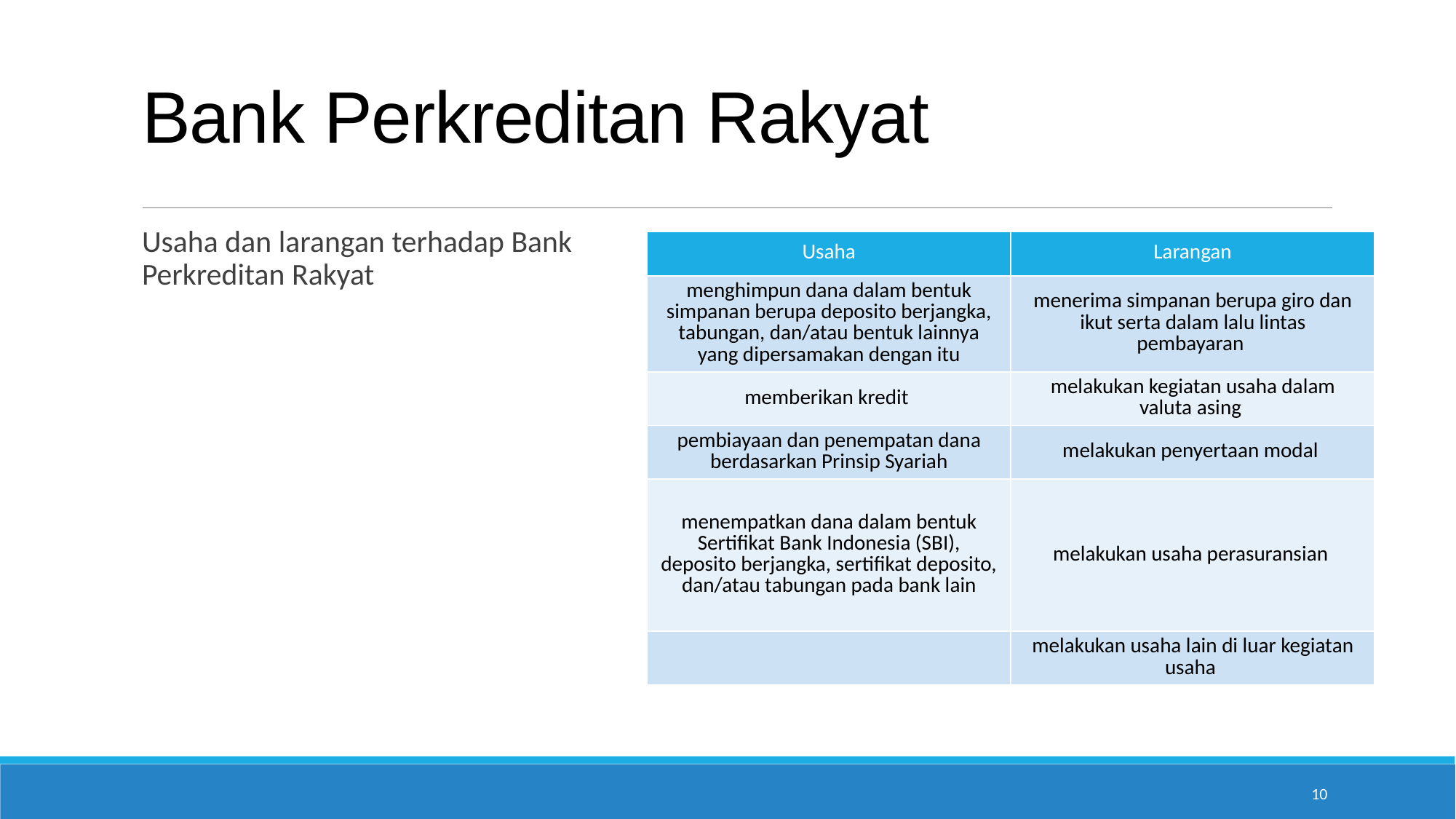

# Bank Perkreditan Rakyat
Usaha dan larangan terhadap Bank Perkreditan Rakyat

| Usaha | Larangan |
| --- | --- |
| menghimpun dana dalam bentuk simpanan berupa deposito berjangka, tabungan, dan/atau bentuk lainnya yang dipersamakan dengan itu | menerima simpanan berupa giro dan ikut serta dalam lalu lintas pembayaran |
| memberikan kredit | melakukan kegiatan usaha dalam valuta asing |
| pembiayaan dan penempatan dana berdasarkan Prinsip Syariah | melakukan penyertaan modal |
| menempatkan dana dalam bentuk Sertifikat Bank Indonesia (SBI), deposito berjangka, sertifikat deposito, dan/atau tabungan pada bank lain | melakukan usaha perasuransian |
|  | melakukan usaha lain di luar kegiatan usaha |
10